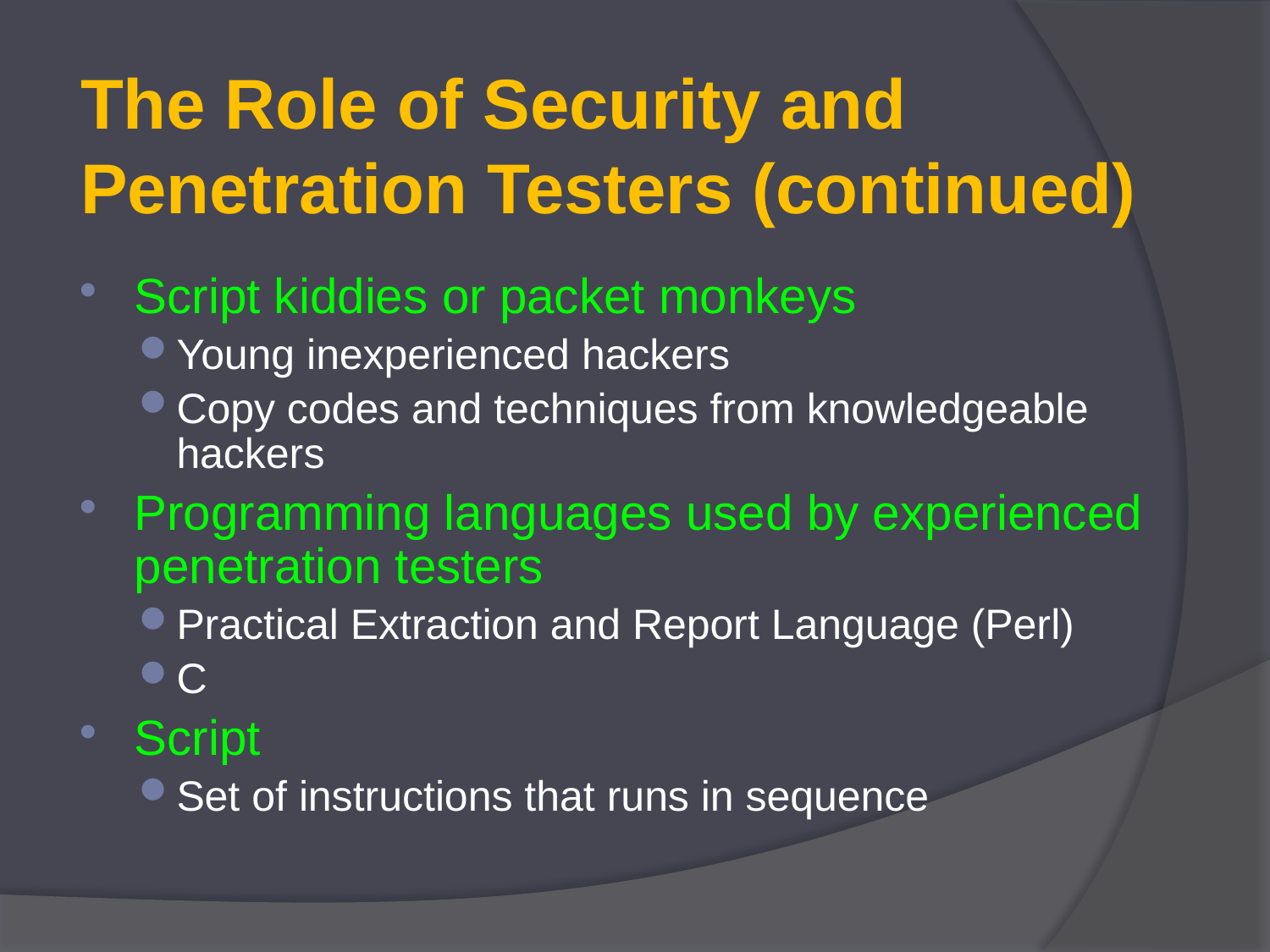

# The Role of Security and Penetration Testers (continued)
Script kiddies or packet monkeys
Young inexperienced hackers
Copy codes and techniques from knowledgeable hackers
Programming languages used by experienced penetration testers
Practical Extraction and Report Language (Perl)
C
Script
Set of instructions that runs in sequence